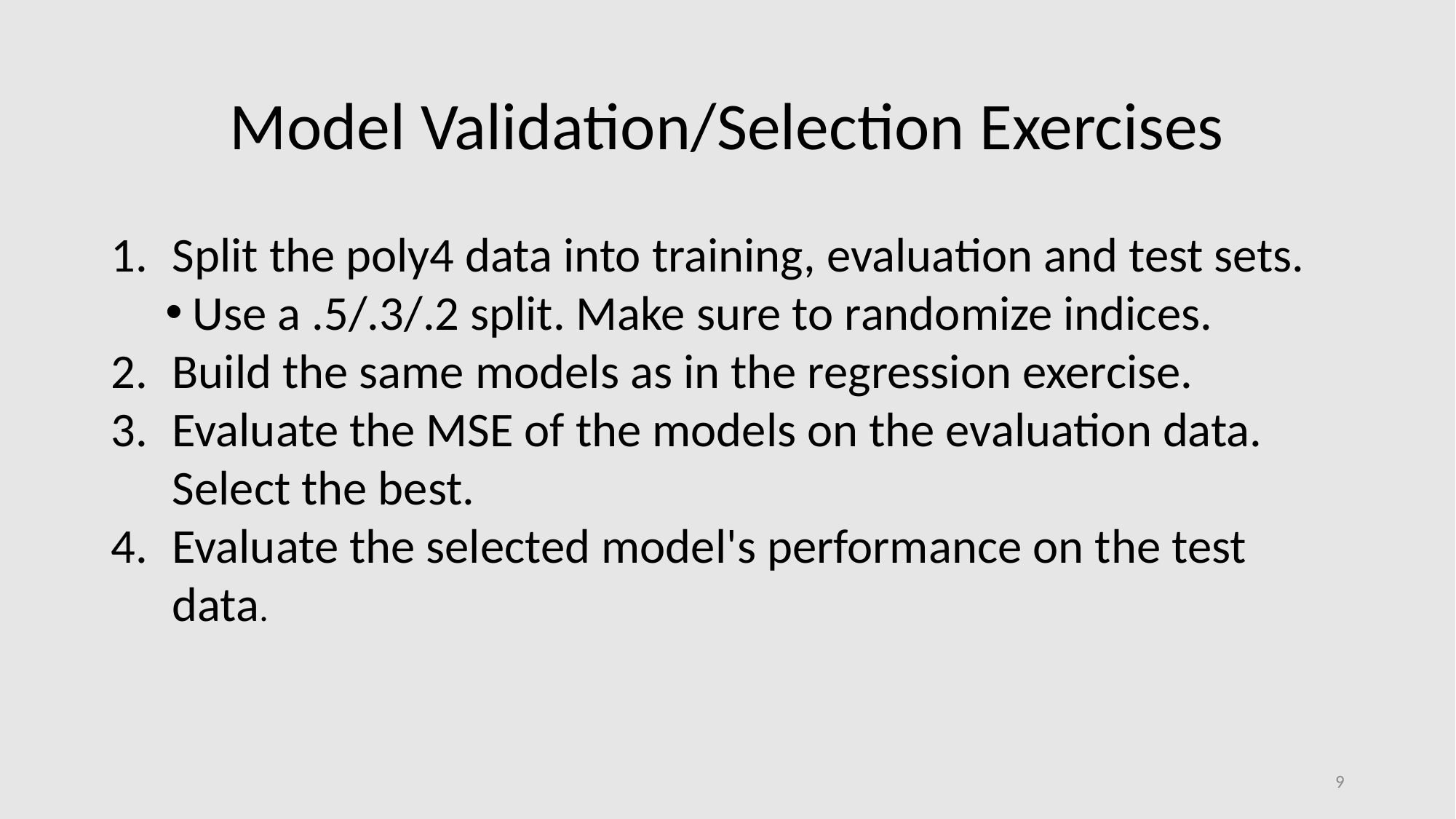

Model Validation/Selection Exercises
Split the poly4 data into training, evaluation and test sets.
Use a .5/.3/.2 split. Make sure to randomize indices.
Build the same models as in the regression exercise.
Evaluate the MSE of the models on the evaluation data. Select the best.
Evaluate the selected model's performance on the test data.

9